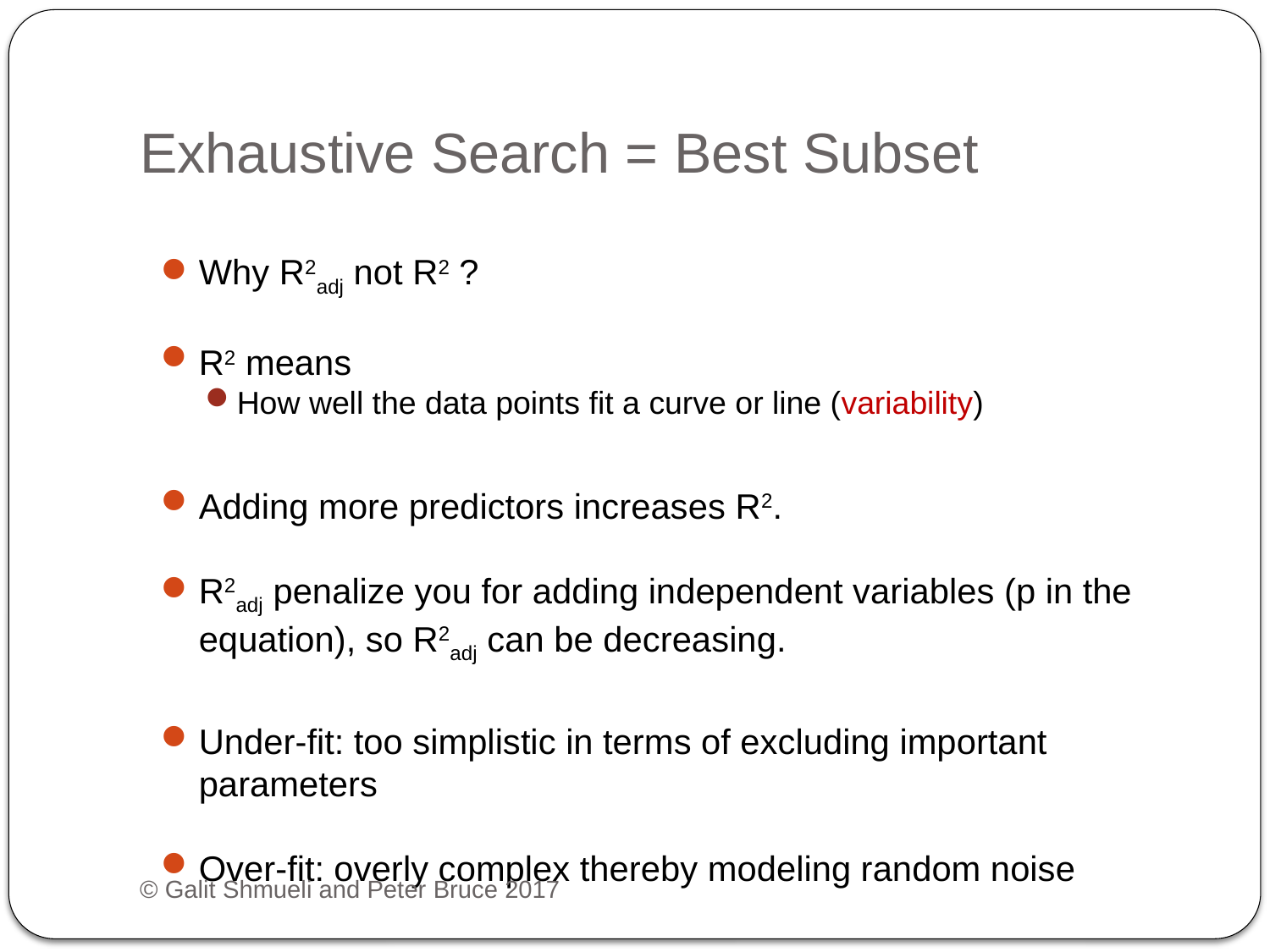

# Exhaustive Search = Best Subset
Why R2adj not R2 ?

R2 means
How well the data points fit a curve or line (variability)

Adding more predictors increases R2.

R2adj penalize you for adding independent variables (p in the equation), so R2adj can be decreasing.

Under-fit: too simplistic in terms of excluding important parameters

Over-fit: overly complex thereby modeling random noise
© Galit Shmueli and Peter Bruce 2017